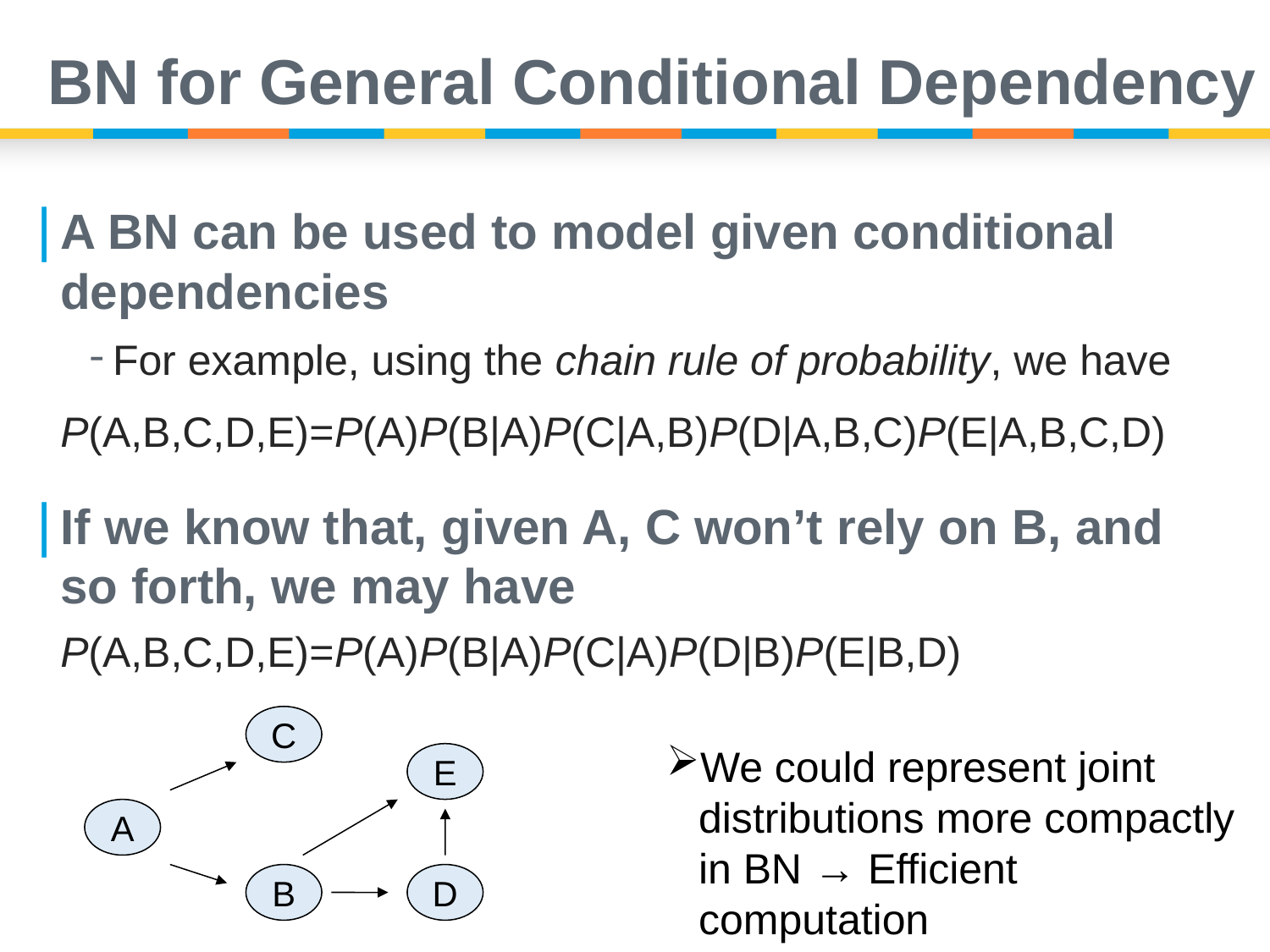

# BN for General Conditional Dependency
A BN can be used to model given conditional dependencies
For example, using the chain rule of probability, we have
  P(A,B,C,D,E)=P(A)P(B|A)P(C|A,B)P(D|A,B,C)P(E|A,B,C,D)
If we know that, given A, C won’t rely on B, and so forth, we may have
  P(A,B,C,D,E)=P(A)P(B|A)P(C|A)P(D|B)P(E|B,D)

C
E

A

B
D

We could represent joint distributions more compactly in BN → Efficient computation